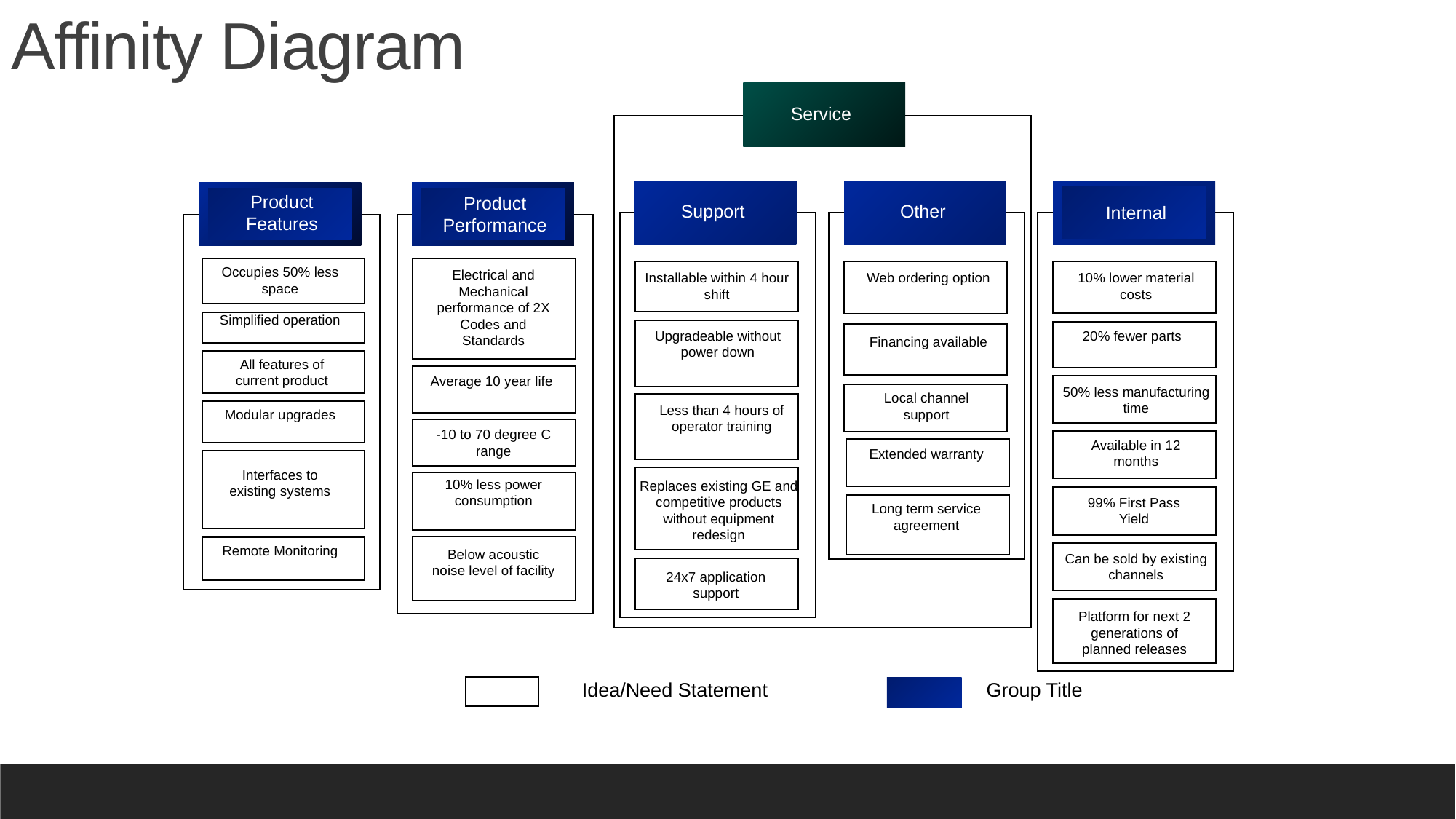

# Affinity Diagram

Service

Product
Features
Product
Performance
Support
Other
Internal

Occupies 50% less space
Electrical and Mechanical performance of 2X Codes and Standards
Installable within 4 hour shift
Web ordering option
10% lower material costs
Simplified operation

Upgradeable without power down
20% fewer parts
Financing available

All features of current product

Average 10 year life

50% less manufacturing time

Local channel support

Less than 4 hours of operator training
Modular upgrades

-10 to 70 degree C range

Available in 12 months

Extended warranty

Interfaces to existing systems

10% less power consumption
Replaces existing GE and competitive products without equipment redesign

99% First Pass Yield

Long term service agreement

Remote Monitoring

Below acoustic noise level of facility
Can be sold by existing channels

24x7 application support

Platform for next 2 generations of planned releases
Idea/Need Statement
Group Title